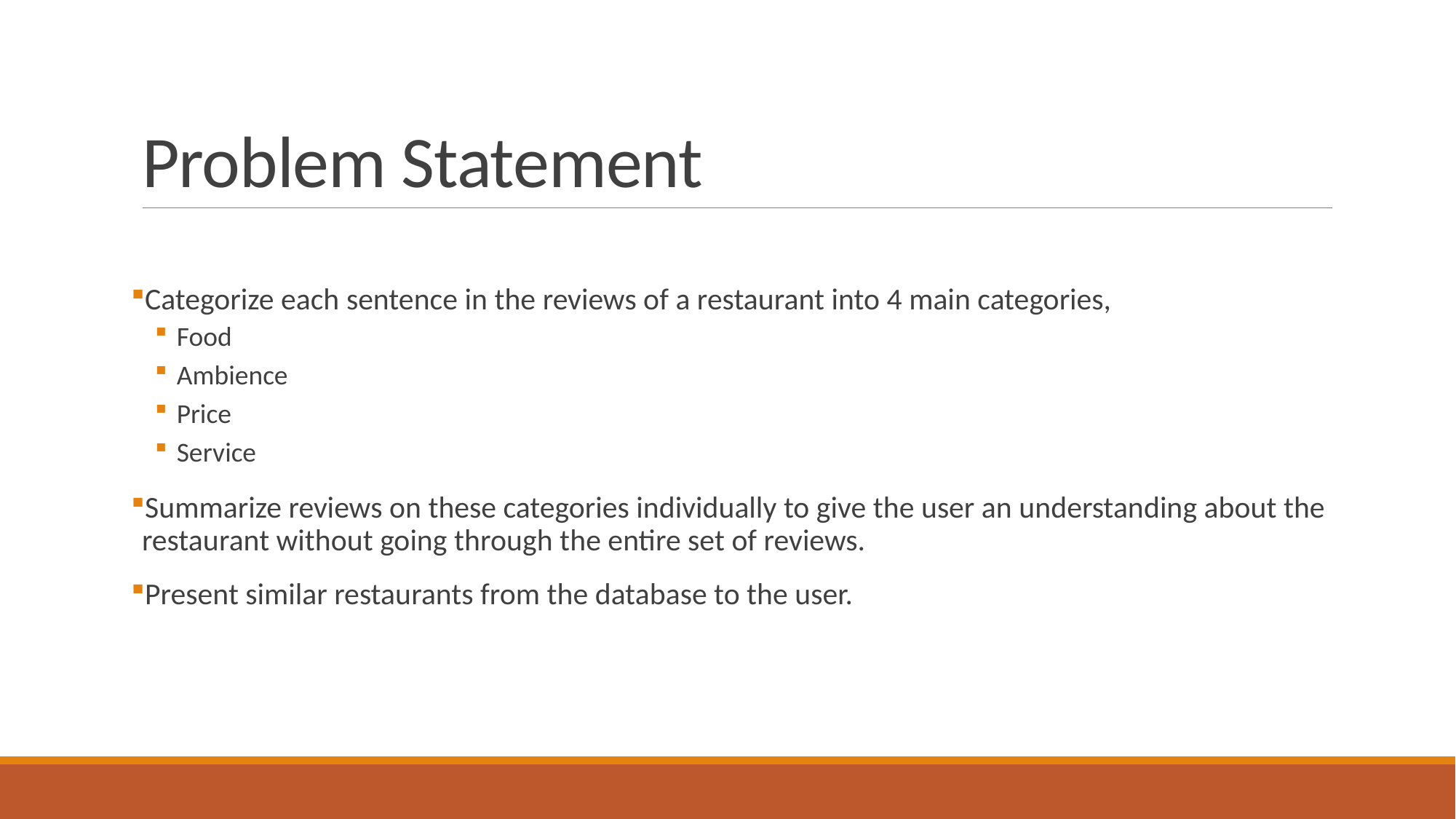

# Problem Statement

Categorize each sentence in the reviews of a restaurant into 4 main categories,
Food
Ambience
Price
Service
Summarize reviews on these categories individually to give the user an understanding about the restaurant without going through the entire set of reviews.
Present similar restaurants from the database to the user.